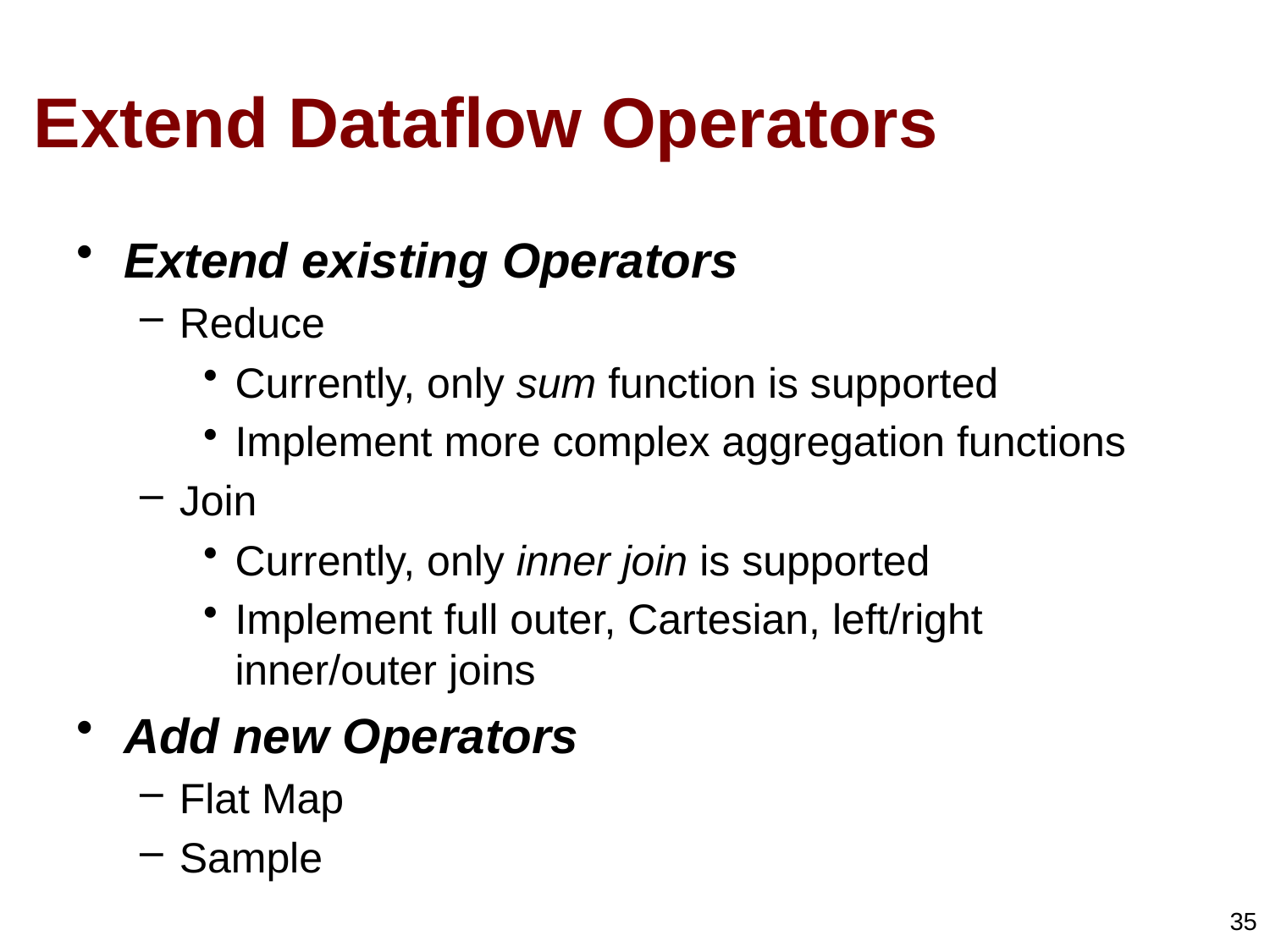

# Extend Dataflow Operators
Extend existing Operators
Reduce
Currently, only sum function is supported
Implement more complex aggregation functions
Join
Currently, only inner join is supported
Implement full outer, Cartesian, left/right inner/outer joins
Add new Operators
Flat Map
Sample

35